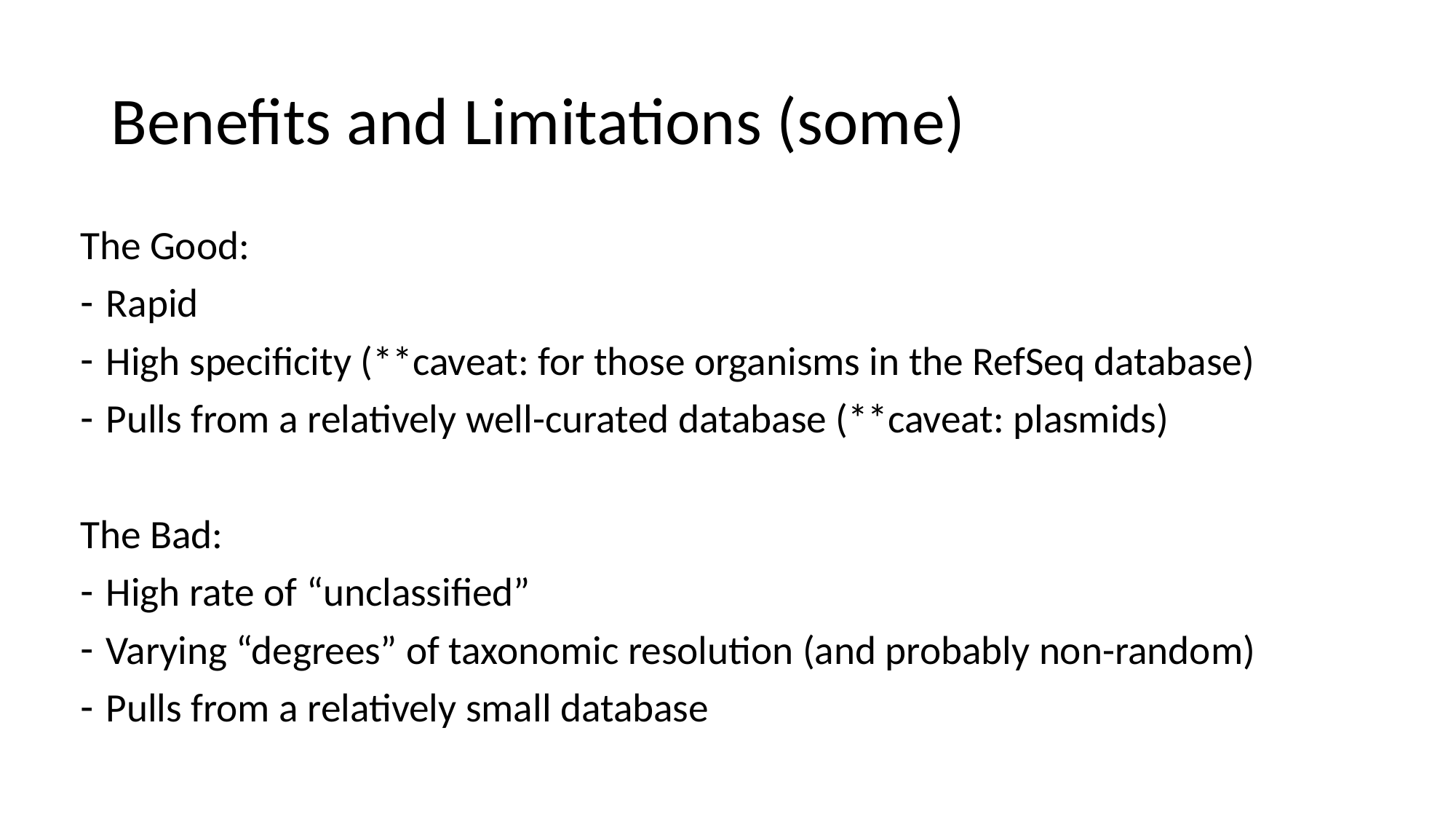

# Benefits and Limitations (some)
The Good:
Rapid
High specificity (**caveat: for those organisms in the RefSeq database)
Pulls from a relatively well-curated database (**caveat: plasmids)

The Bad:
High rate of “unclassified”
Varying “degrees” of taxonomic resolution (and probably non-random)
Pulls from a relatively small database